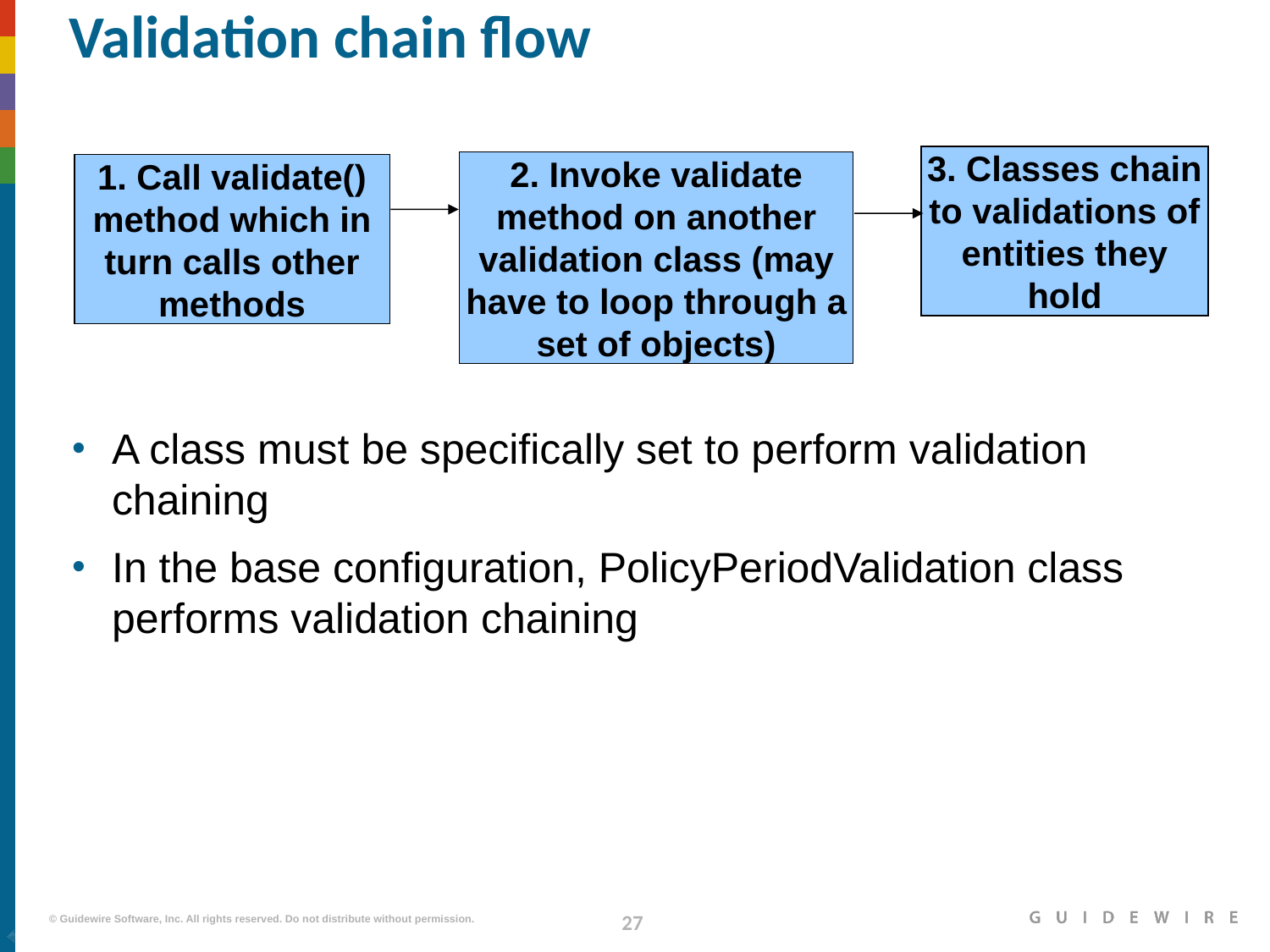

# Validation chain flow
3. Classes chain to validations of entities they hold
2. Invoke validate method on another validation class (may have to loop through a set of objects)
1. Call validate() method which in turn calls other methods

A class must be specifically set to perform validation chaining
In the base configuration, PolicyPeriodValidation class performs validation chaining